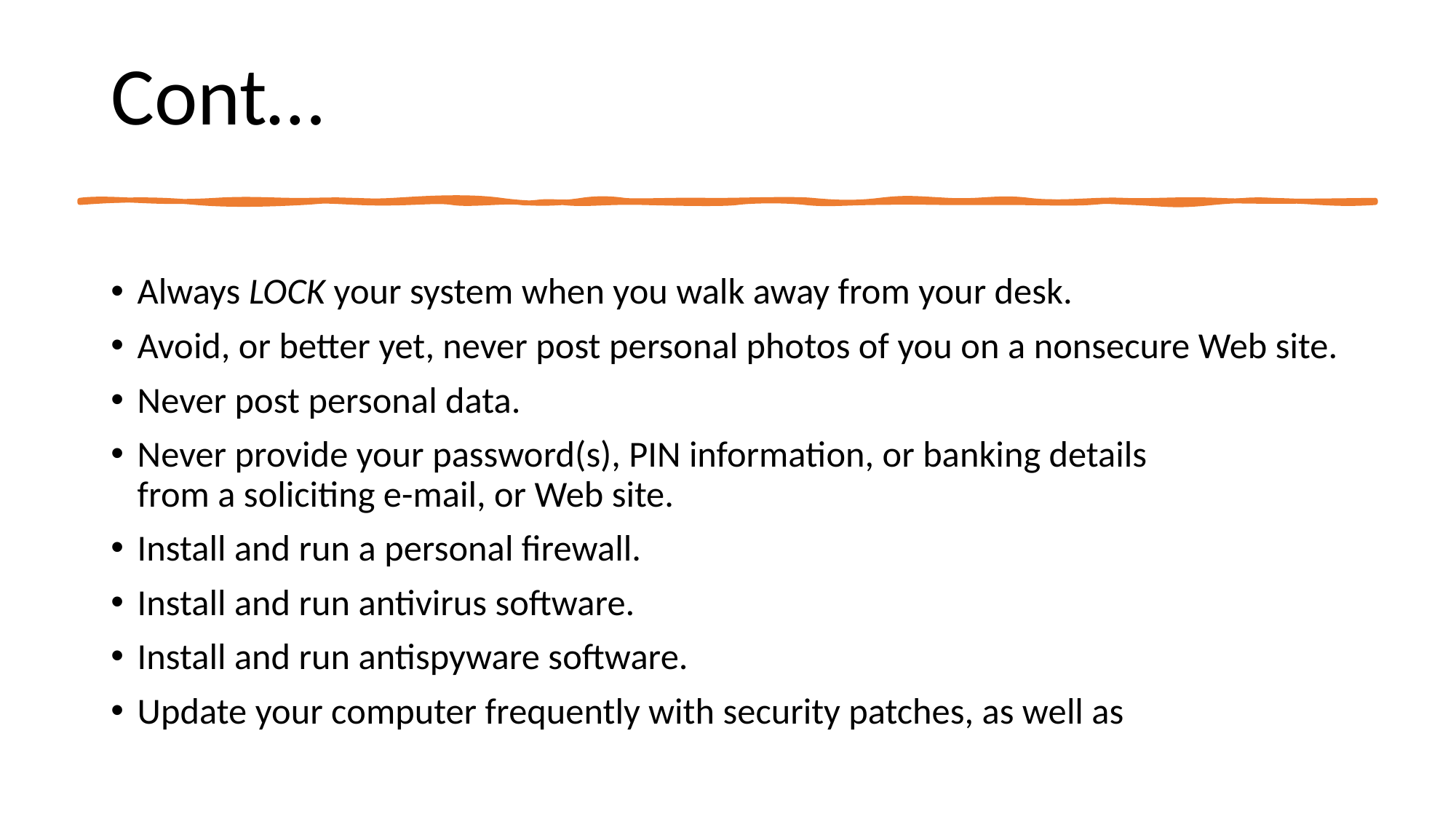

# Cont…

Always LOCK your system when you walk away from your desk.
Avoid, or better yet, never post personal photos of you on a nonsecure Web site.
Never post personal data.
Never provide your password(s), PIN information, or banking details
from a soliciting e-mail, or Web site.
Install and run a personal firewall.
Install and run antivirus software.
Install and run antispyware software.
Update your computer frequently with security patches, as well as